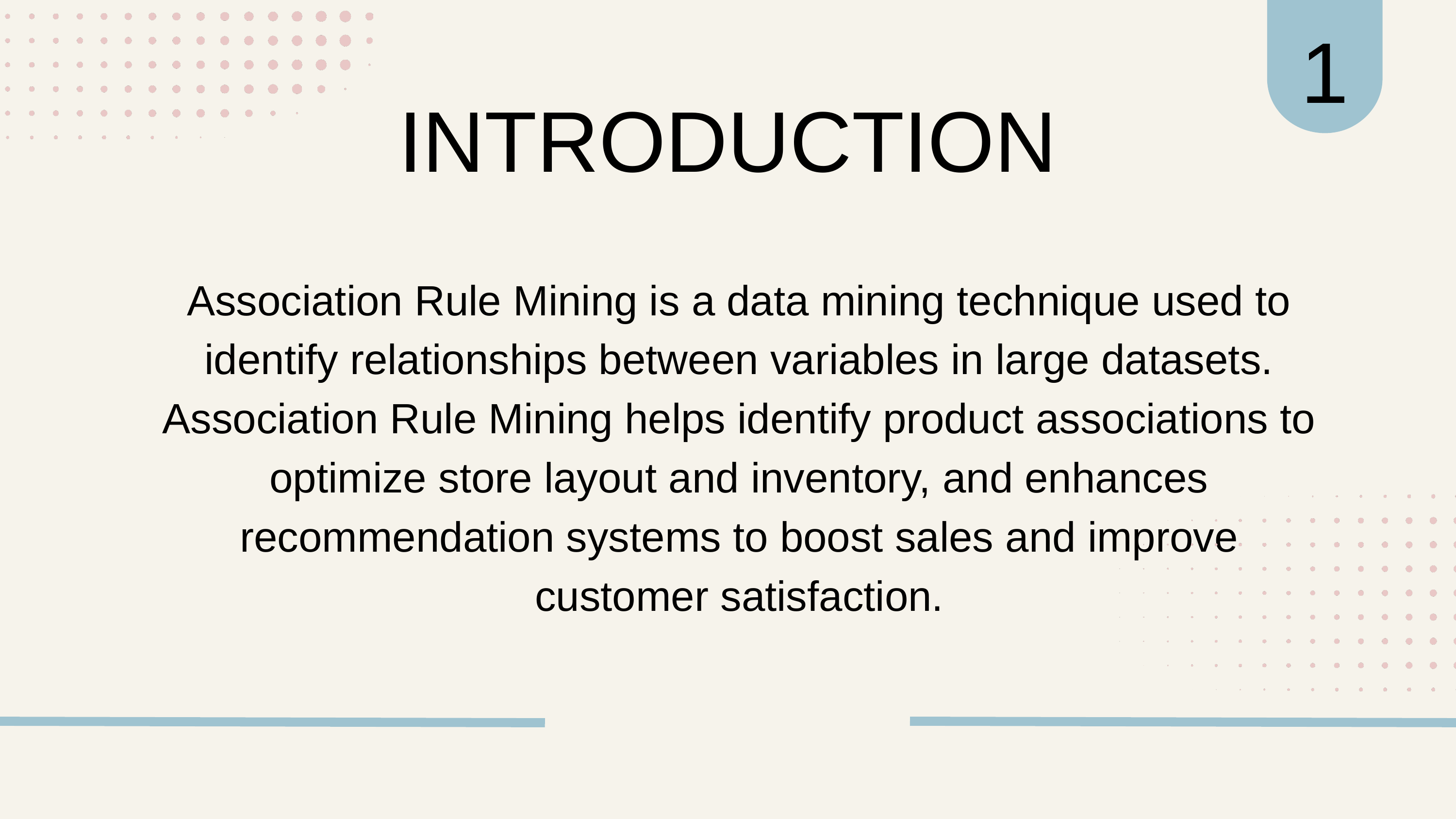

1

INTRODUCTION
Association Rule Mining is a data mining technique used to identify relationships between variables in large datasets. Association Rule Mining helps identify product associations to optimize store layout and inventory, and enhances recommendation systems to boost sales and improve customer satisfaction.